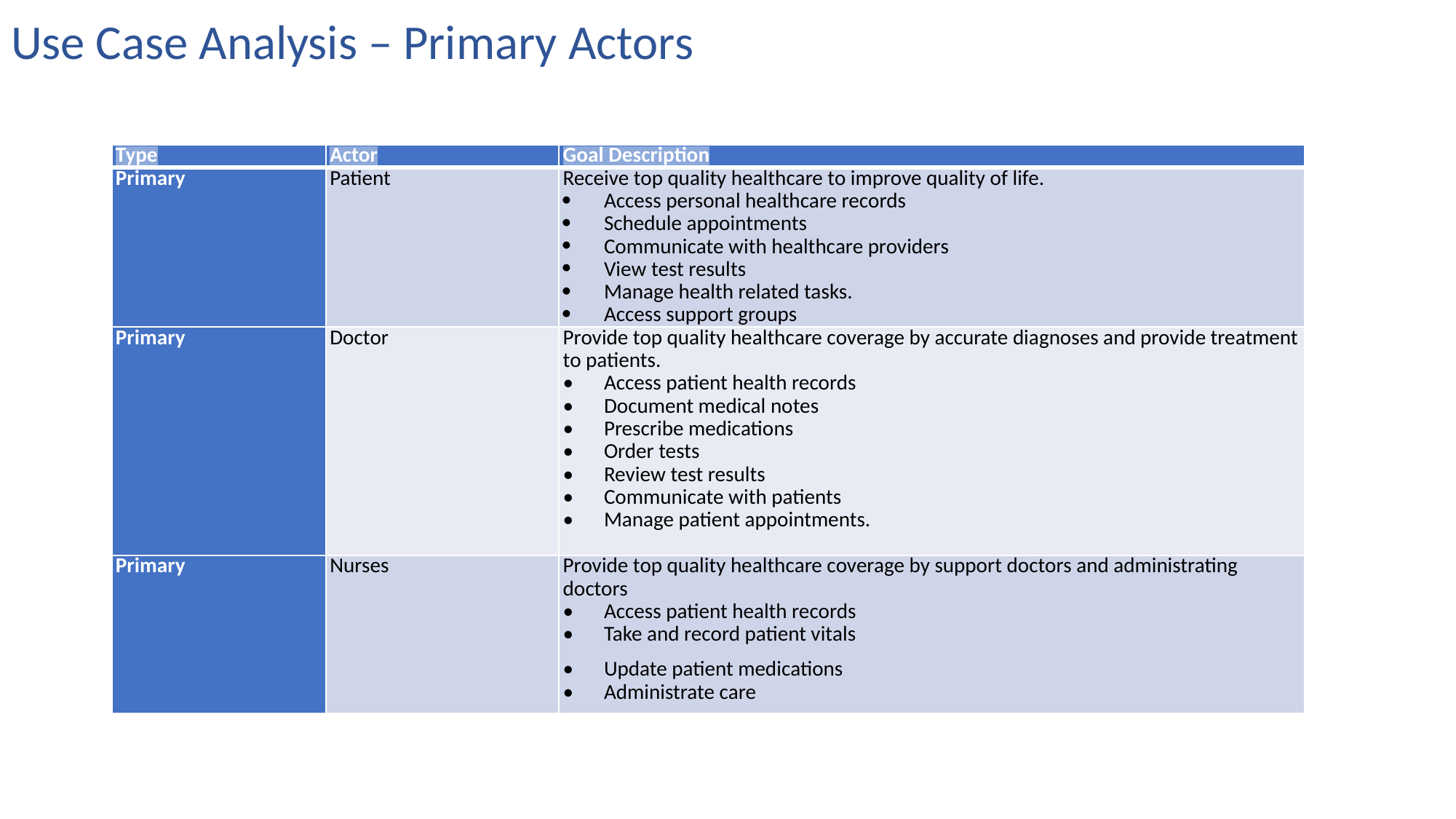

Use Case Analysis – Primary Actors
| Type | Actor | Goal Description |
| --- | --- | --- |
| Primary | Patient | Receive top quality healthcare to improve quality of life. Access personal healthcare records Schedule appointments Communicate with healthcare providers View test results Manage health related tasks. Access support groups |
| Primary | Doctor | Provide top quality healthcare coverage by accurate diagnoses and provide treatment to patients. Access patient health records Document medical notes Prescribe medications Order tests Review test results Communicate with patients Manage patient appointments. |
| Primary | Nurses | Provide top quality healthcare coverage by support doctors and administrating doctors Access patient health records Take and record patient vitals Update patient medications Administrate care |